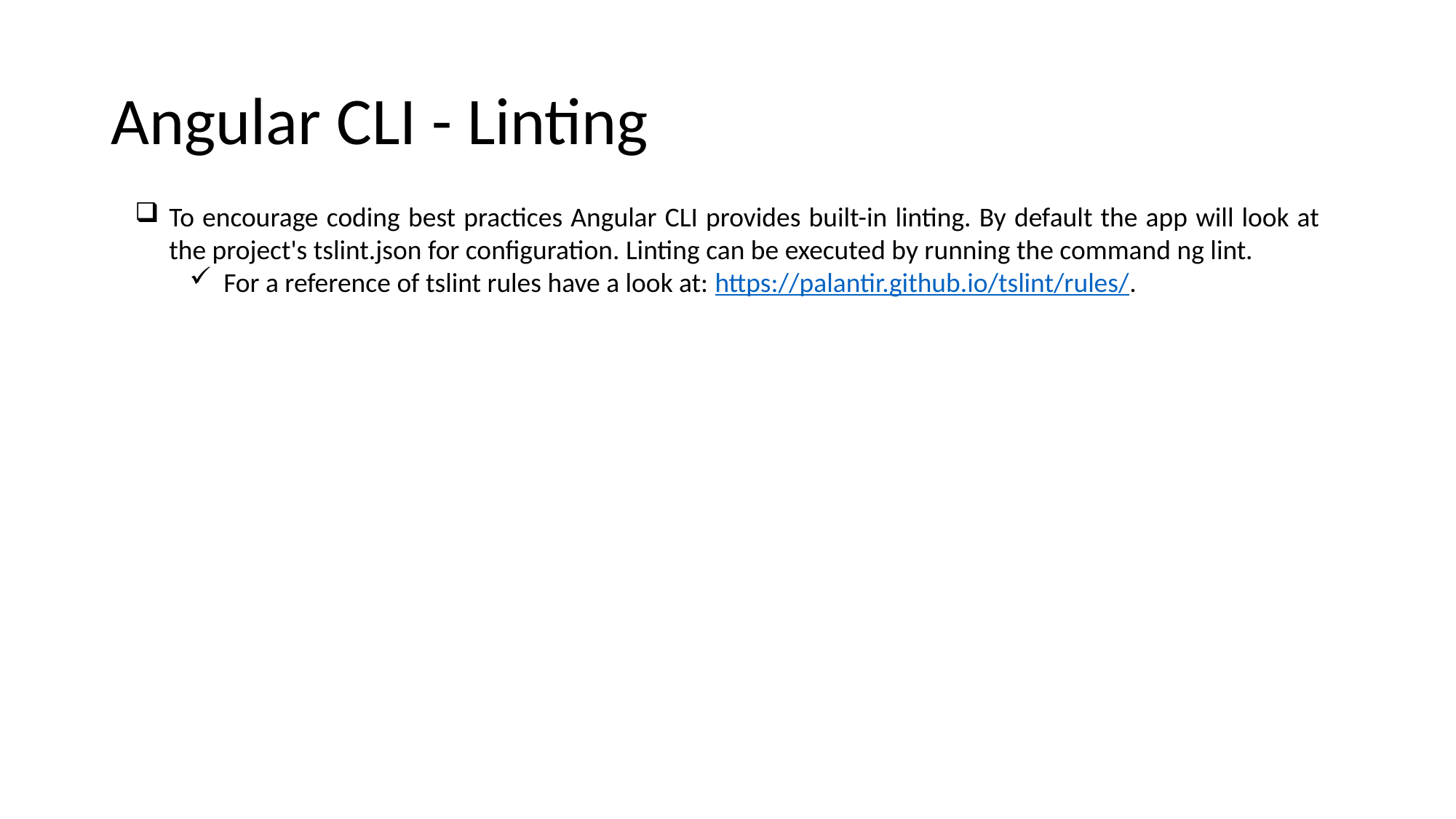

# Angular CLI - Linting
To encourage coding best practices Angular CLI provides built-in linting. By default the app will look at the project's tslint.json for configuration. Linting can be executed by running the command ng lint.
For a reference of tslint rules have a look at: https://palantir.github.io/tslint/rules/.